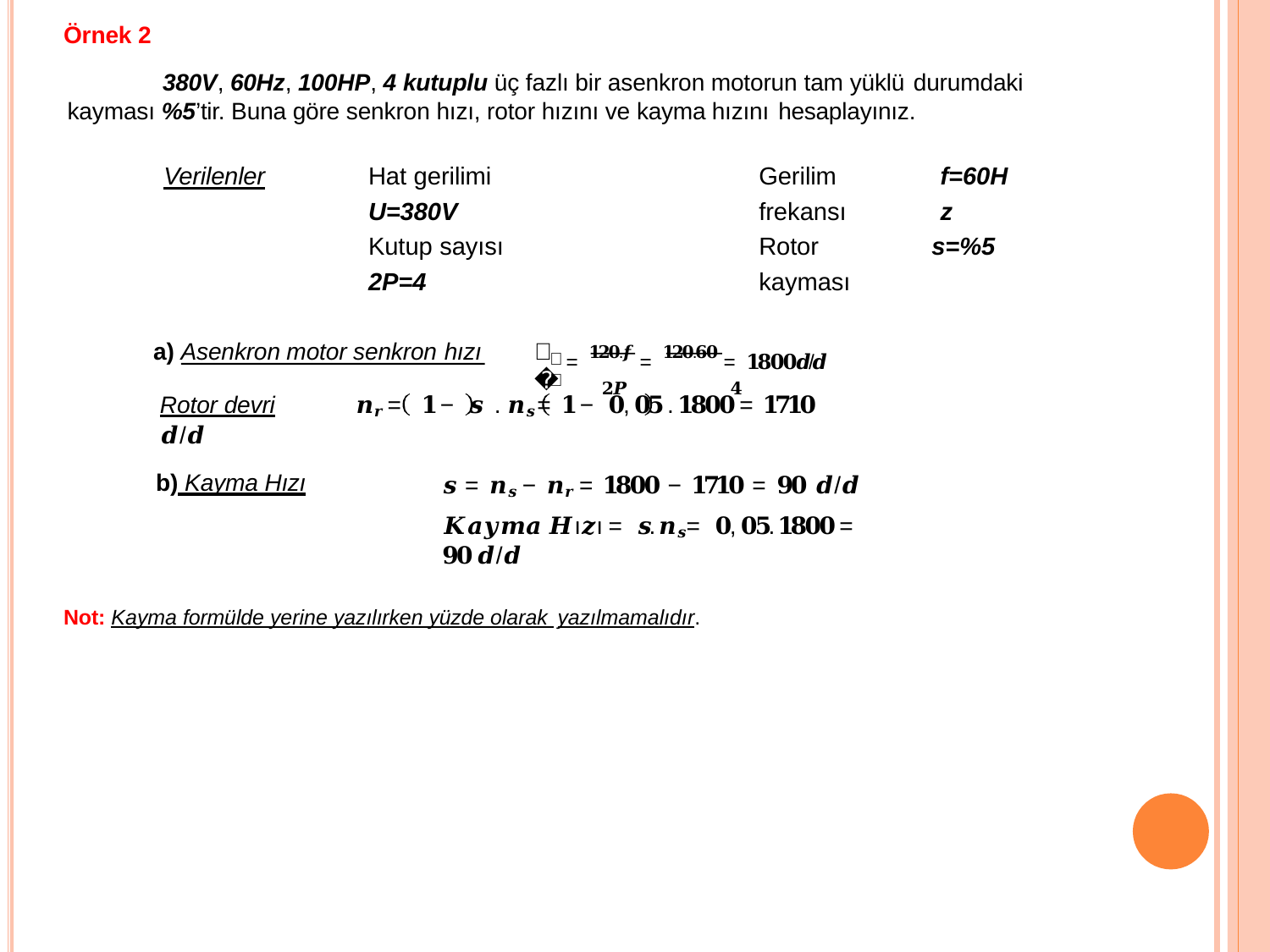

# Örnek 2
380V, 60Hz, 100HP, 4 kutuplu üç fazlı bir asenkron motorun tam yüklü durumdaki
kayması %5’tir. Buna göre senkron hızı, rotor hızını ve kayma hızını hesaplayınız.
| Verilenler | Hat gerilimi U=380V | Gerilim frekansı | f=60Hz |
| --- | --- | --- | --- |
|  | Kutup sayısı 2P=4 | Rotor kayması | s=%5 |
= 𝟏𝟐𝟎.𝒇 = 𝟏𝟐𝟎.𝟔𝟎 = 𝟏𝟖𝟎𝟎𝒅/𝒅
𝟐𝑷	𝟒
a) Asenkron motor senkron hızı
Rotor devri	𝒏𝒓    =	𝟏 − 𝒔               . 𝒏𝒔     =	𝟏 − 𝟎, 𝟎𝟓 . 𝟏𝟖𝟎𝟎 = 𝟏𝟕𝟏𝟎 𝒅/𝒅
𝒏
𝒔

𝒔 = 𝒏𝒔 − 𝒏𝒓 = 𝟏𝟖𝟎𝟎 − 𝟏𝟕𝟏𝟎 = 𝟗𝟎 𝒅/𝒅
𝑲𝒂𝒚𝒎𝒂 𝑯ı𝒛ı = 𝒔. 𝒏𝒔 = 𝟎, 𝟎𝟓. 𝟏𝟖𝟎𝟎 = 𝟗𝟎 𝒅/𝒅
b) Kayma Hızı
Not: Kayma formülde yerine yazılırken yüzde olarak yazılmamalıdır.